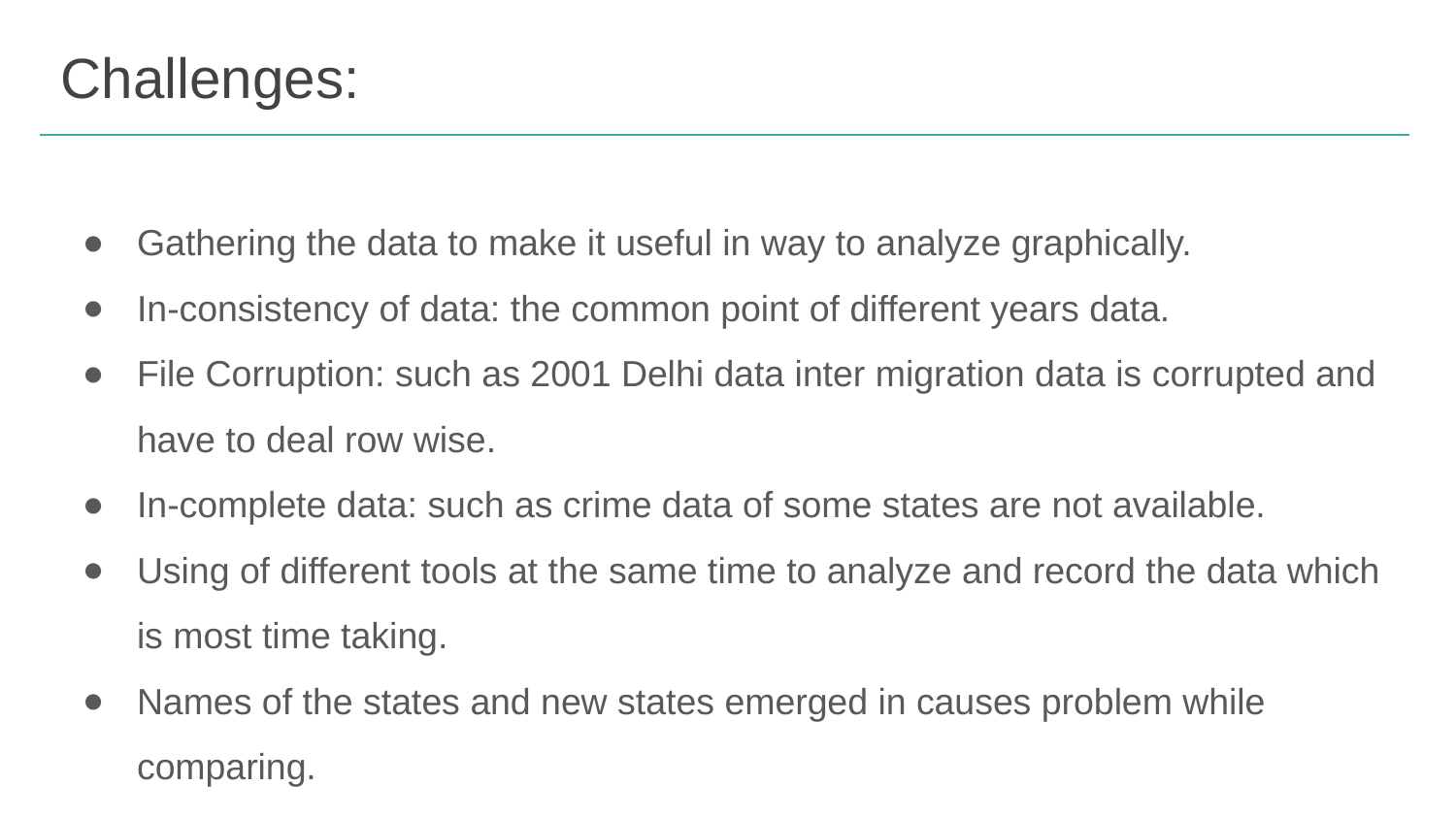

# Challenges:
Gathering the data to make it useful in way to analyze graphically.
In-consistency of data: the common point of different years data.
File Corruption: such as 2001 Delhi data inter migration data is corrupted and have to deal row wise.
In-complete data: such as crime data of some states are not available.
Using of different tools at the same time to analyze and record the data which is most time taking.
Names of the states and new states emerged in causes problem while comparing.